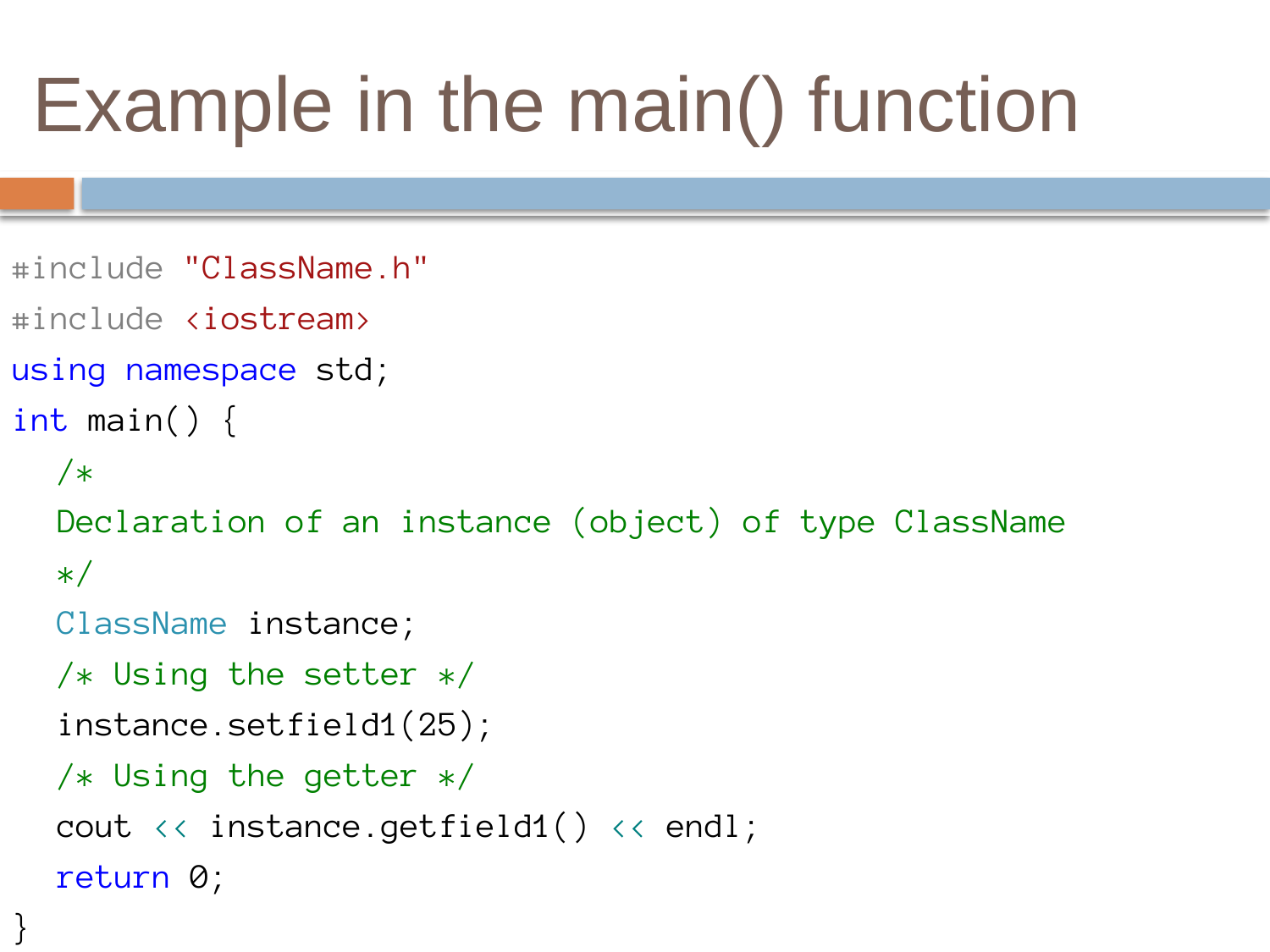

# Example in the main() function
#include "ClassName.h"
#include <iostream>
using namespace std;
int main() {
	/*
		Declaration of an instance (object) of type ClassName
	*/
	ClassName instance;
	/* Using the setter */
	instance.setfield1(25);
	/* Using the getter */
	cout << instance.getfield1() << endl;
	return 0;
}